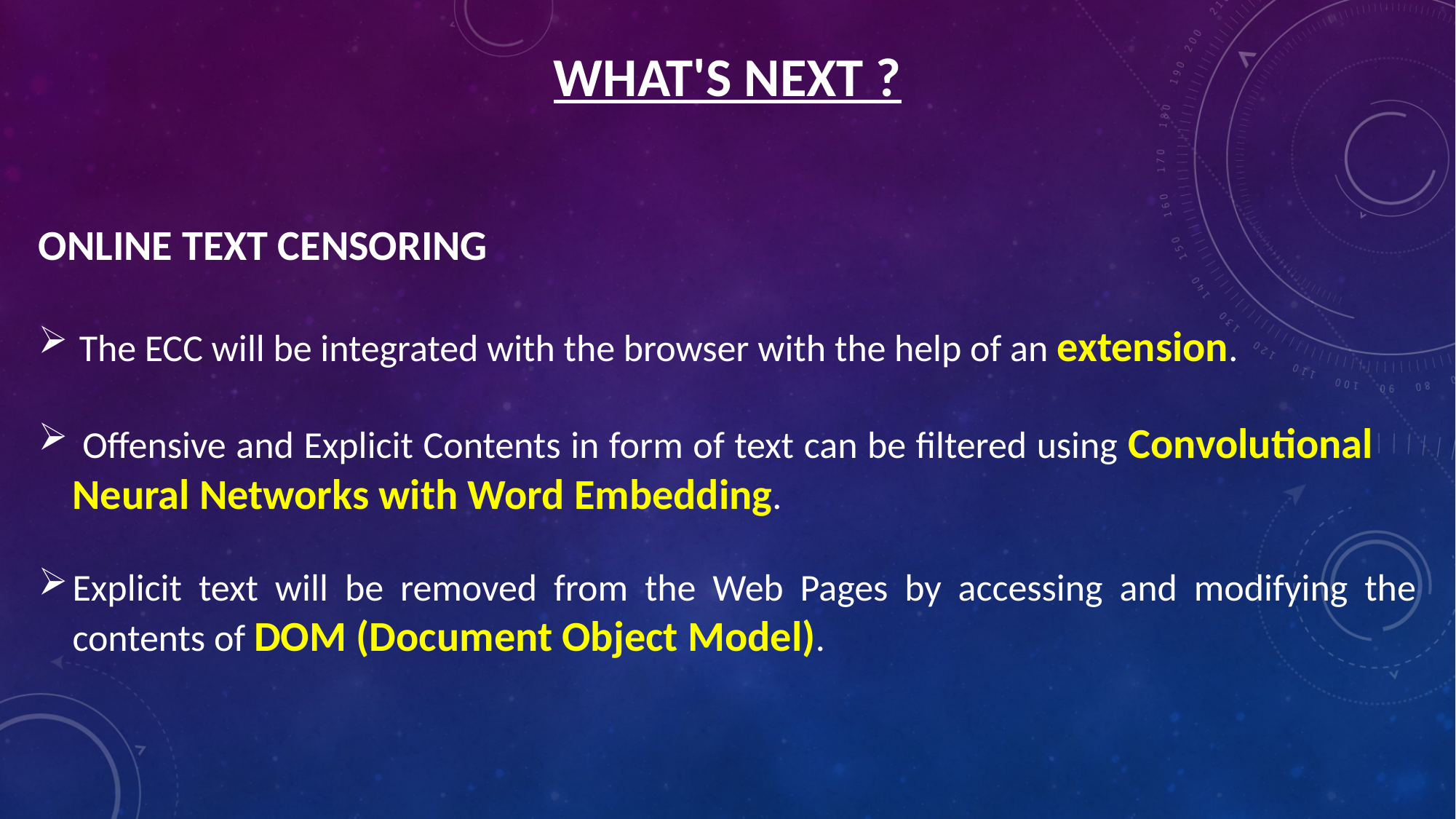

# What's NEXT ?
ONLINE TEXT CENSORING

The ECC will be integrated with the browser with the help of an extension.

 Offensive and Explicit Contents in form of text can be filtered using Convolutional     Neural Networks with Word Embedding.

Explicit text will be removed from the Web Pages by accessing and modifying the contents of DOM (Document Object Model).